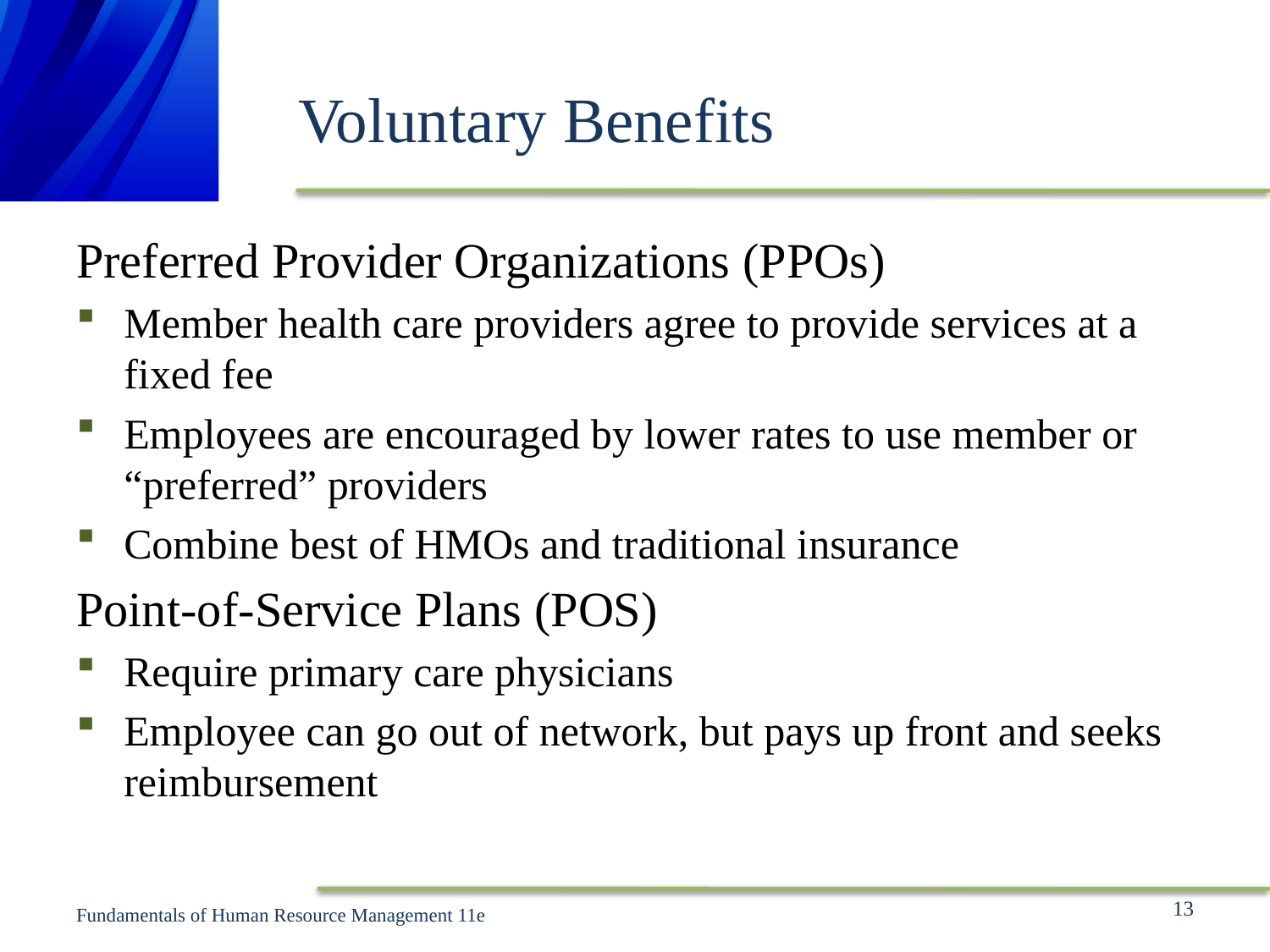

# Voluntary Benefits
Preferred Provider Organizations (PPOs)
Member health care providers agree to provide services at a fixed fee
Employees are encouraged by lower rates to use member or “preferred” providers
Combine best of HMOs and traditional insurance
Point-of-Service Plans (POS)
Require primary care physicians
Employee can go out of network, but pays up front and seeks reimbursement

13
Fundamentals of Human Resource Management 11e